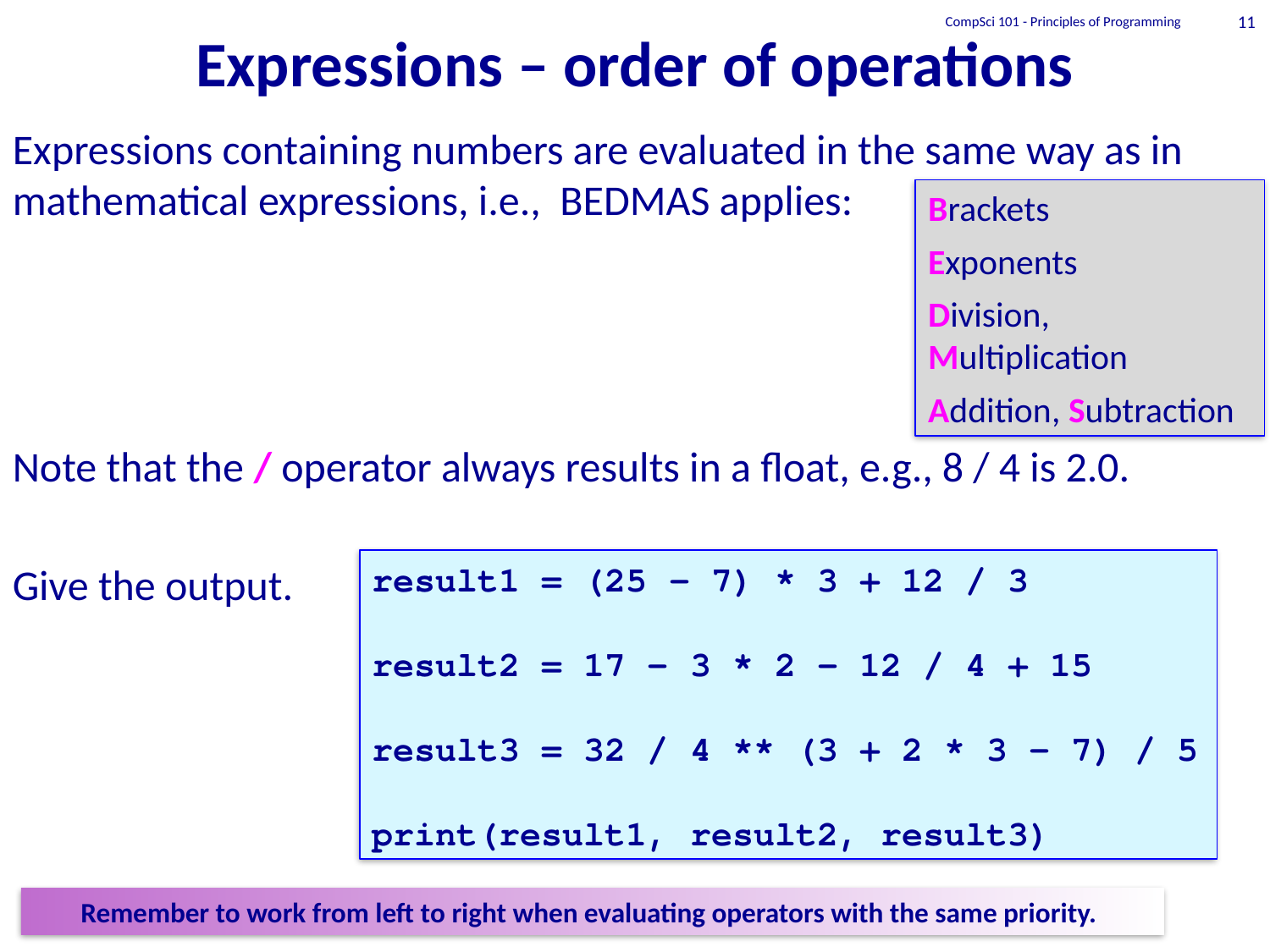

# Expressions – order of operations
CompSci 101 - Principles of Programming
11
Expressions containing numbers are evaluated in the same way as in mathematical expressions, i.e.,  BEDMAS applies:

Note that the / operator always results in a float, e.g., 8 / 4 is 2.0.

Give the output.

Brackets
Exponents
Division, Multiplication
Addition, Subtraction
result1 = (25 - 7) * 3 + 12 / 3

result2 = 17 - 3 * 2 - 12 / 4 + 15

result3 = 32 / 4 ** (3 + 2 * 3 - 7) / 5

print(result1, result2, result3)
Remember to work from left to right when evaluating operators with the same priority.